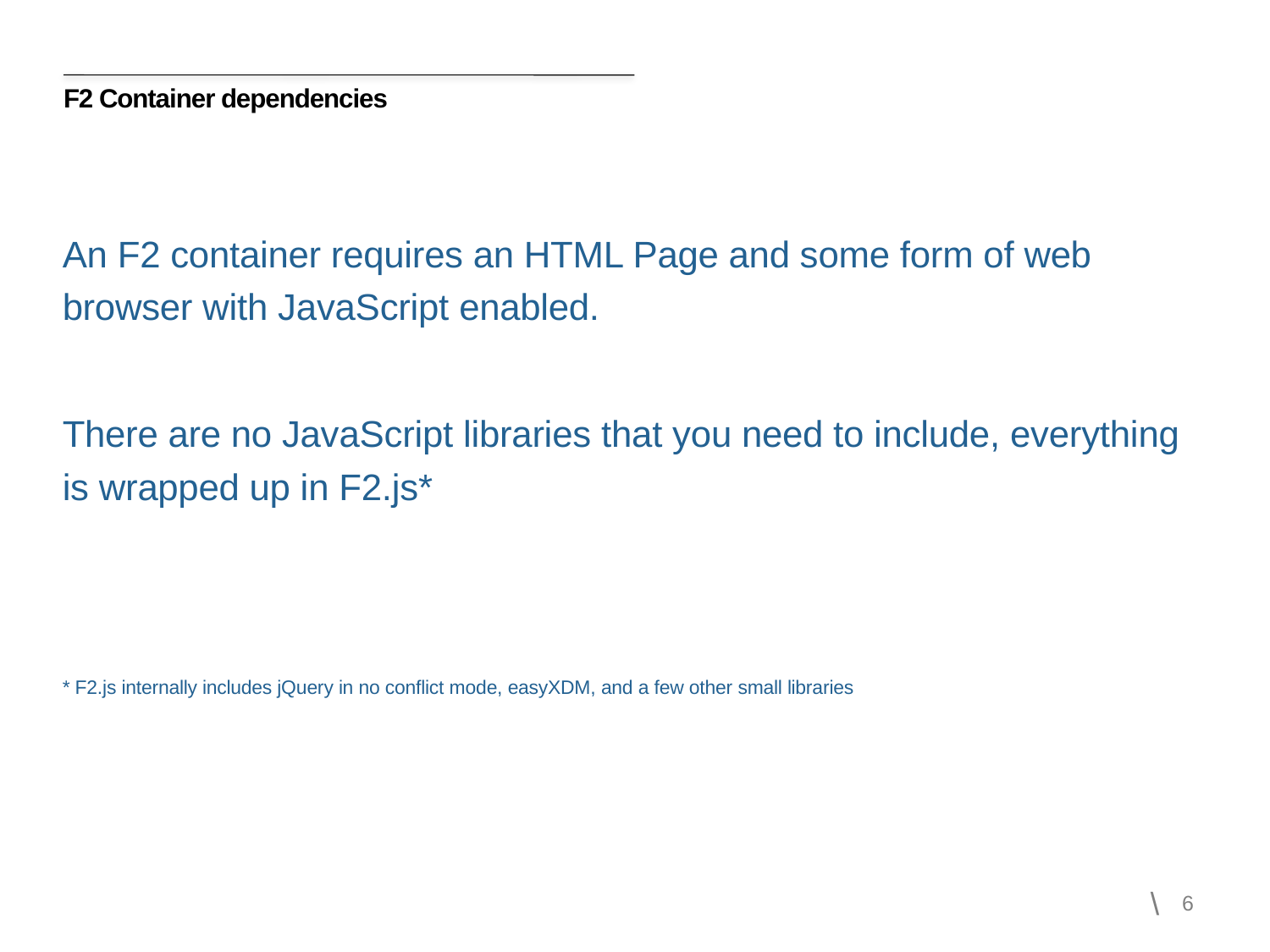

# F2 Container dependencies
An F2 container requires an HTML Page and some form of web browser with JavaScript enabled.

There are no JavaScript libraries that you need to include, everything is wrapped up in F2.js*

* F2.js internally includes jQuery in no conflict mode, easyXDM, and a few other small libraries